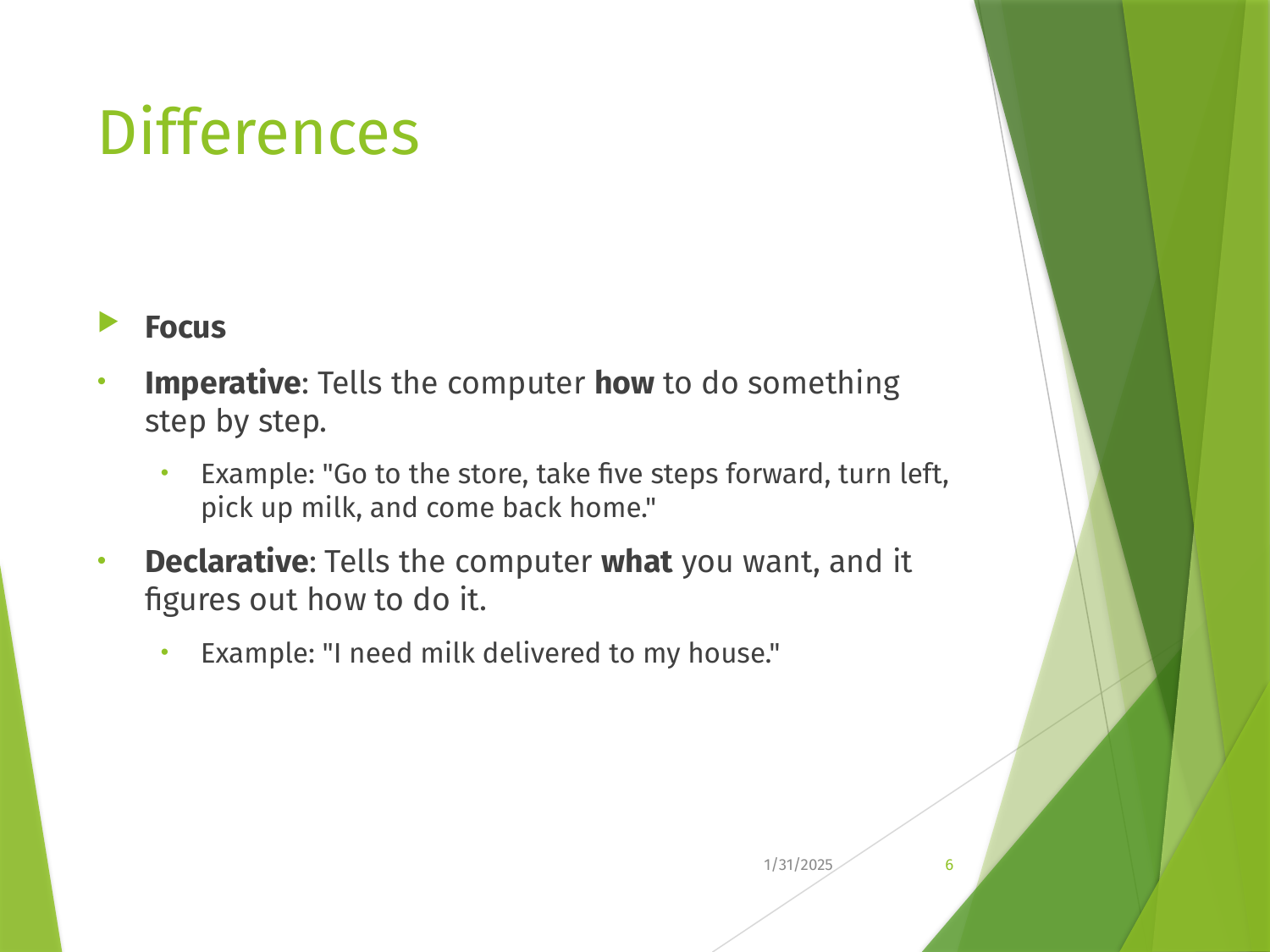

# Differences
Focus
Imperative: Tells the computer how to do something step by step.
Example: "Go to the store, take five steps forward, turn left, pick up milk, and come back home."
Declarative: Tells the computer what you want, and it figures out how to do it.
Example: "I need milk delivered to my house."

1/31/2025
6